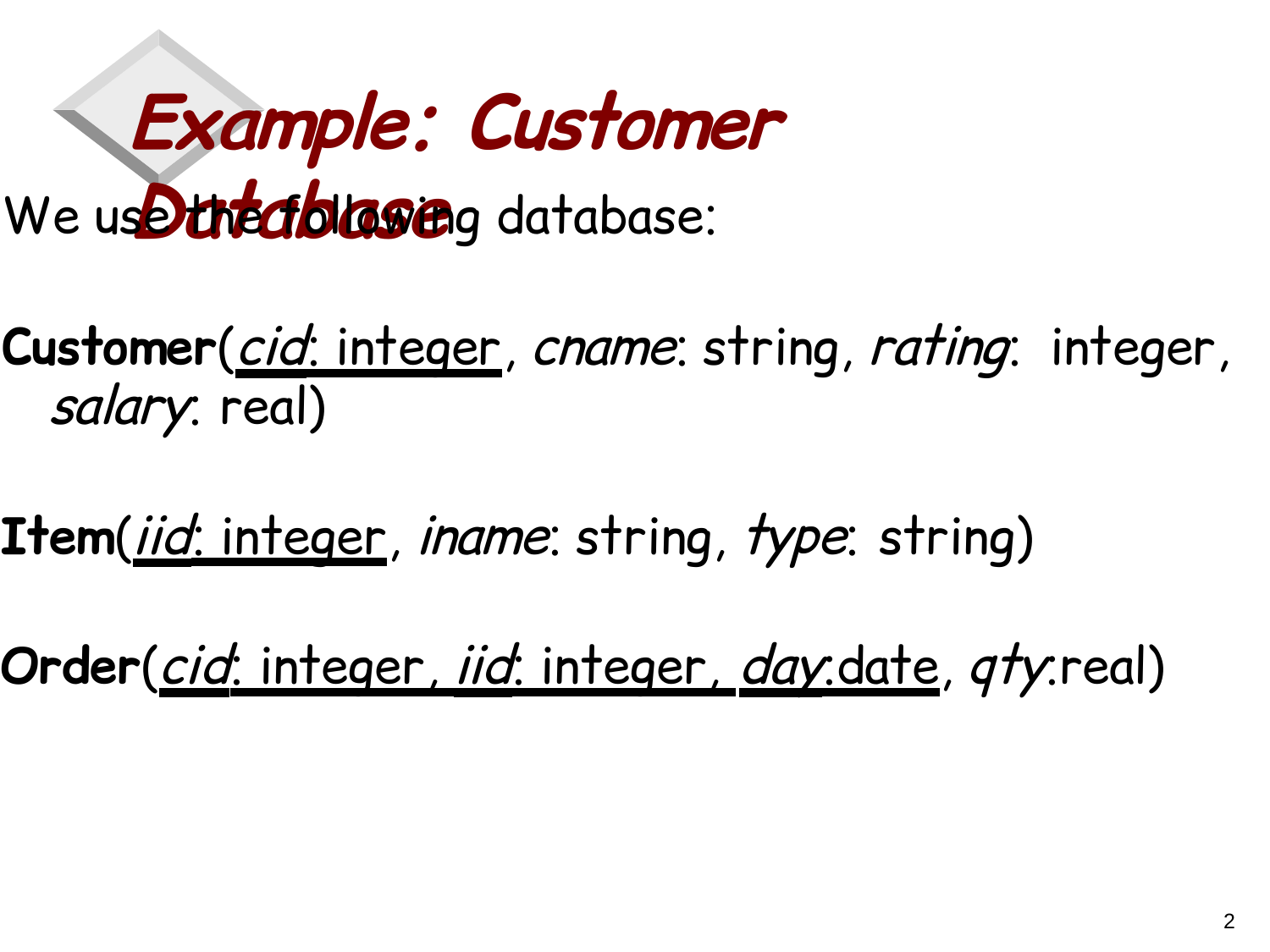

# Example: Customer Database
We use the following database:

Customer(cid: integer, cname: string, rating:  integer, salary: real)

Item(iid: integer, iname: string, type: string)

Order(cid: integer, iid: integer, day:date, qty:real)
2